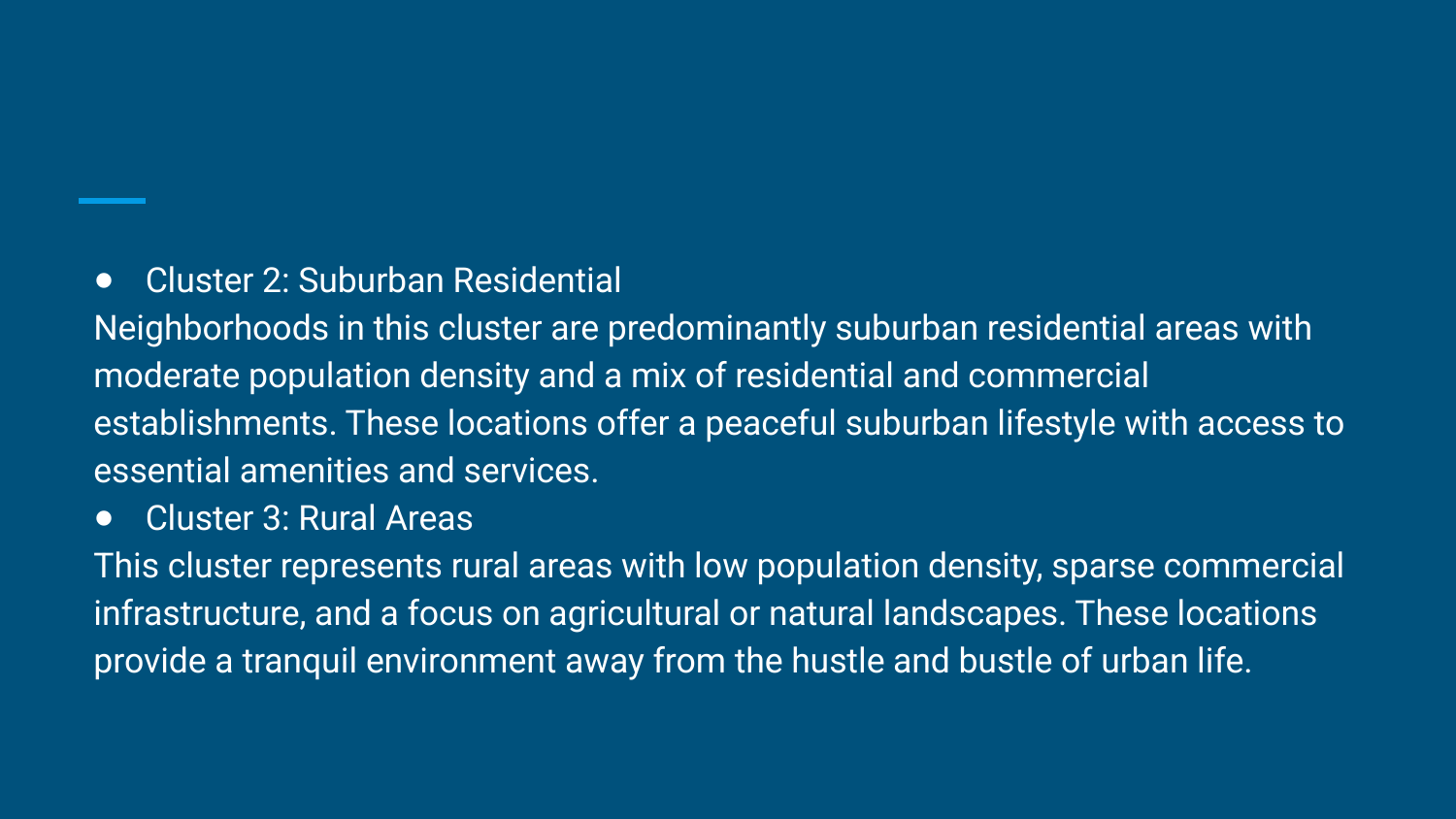

#
Cluster 2: Suburban Residential
Neighborhoods in this cluster are predominantly suburban residential areas with moderate population density and a mix of residential and commercial establishments. These locations offer a peaceful suburban lifestyle with access to essential amenities and services.
Cluster 3: Rural Areas
This cluster represents rural areas with low population density, sparse commercial infrastructure, and a focus on agricultural or natural landscapes. These locations provide a tranquil environment away from the hustle and bustle of urban life.